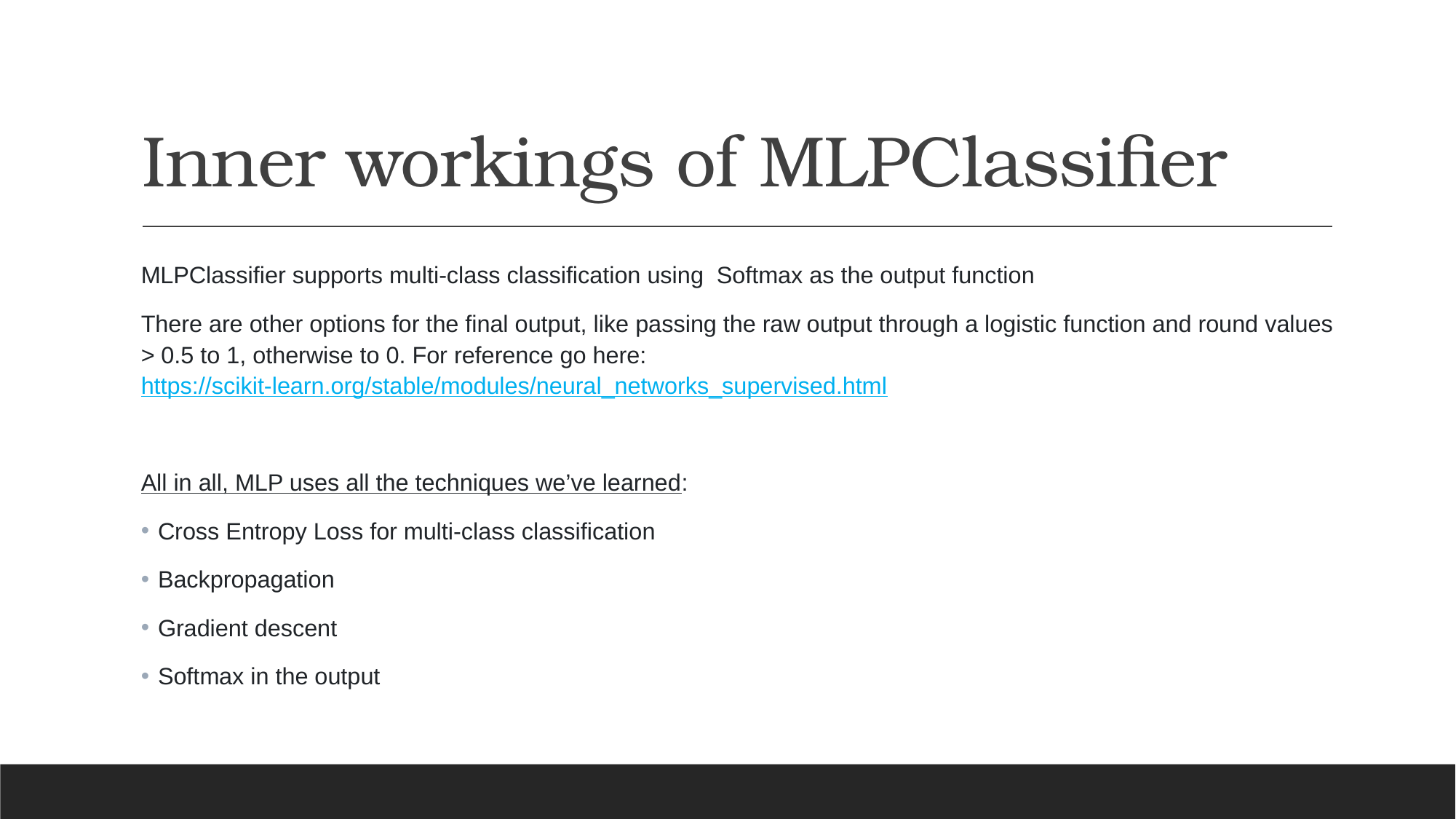

# Inner workings of MLPClassifier
MLPClassifier supports multi-class classification using  Softmax as the output function
There are other options for the final output, like passing the raw output through a logistic function and round values > 0.5 to 1, otherwise to 0. For reference go here: https://scikit-learn.org/stable/modules/neural_networks_supervised.html

All in all, MLP uses all the techniques we’ve learned:
 Cross Entropy Loss for multi-class classification
 Backpropagation
 Gradient descent
 Softmax in the output